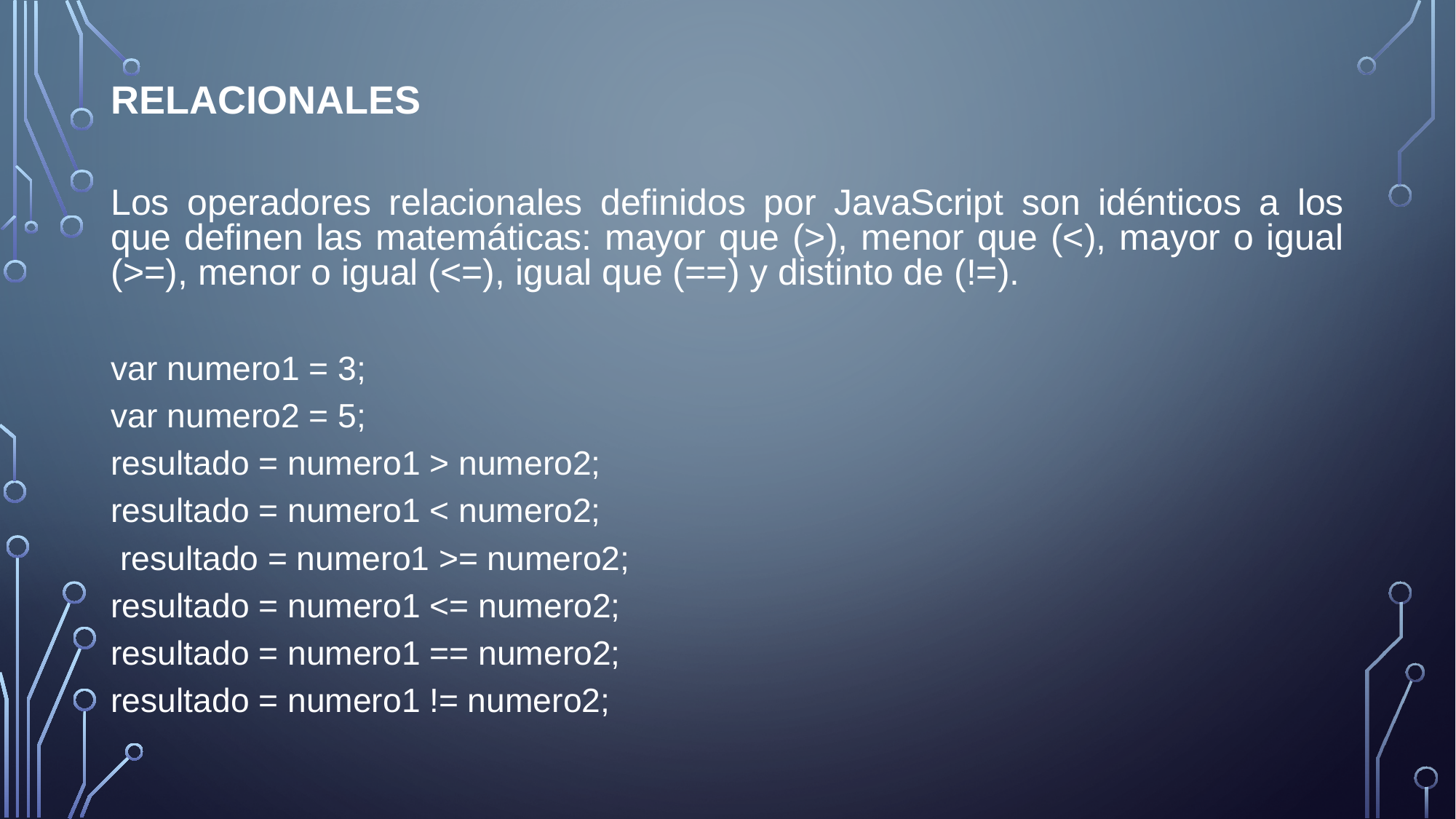

RELACIONALES

Los operadores relacionales definidos por JavaScript son idénticos a los que definen las matemáticas: mayor que (>), menor que (<), mayor o igual (>=), menor o igual (<=), igual que (==) y distinto de (!=).

var numero1 = 3;
var numero2 = 5;
resultado = numero1 > numero2;
resultado = numero1 < numero2;
 resultado = numero1 >= numero2;
resultado = numero1 <= numero2;
resultado = numero1 == numero2;
resultado = numero1 != numero2;